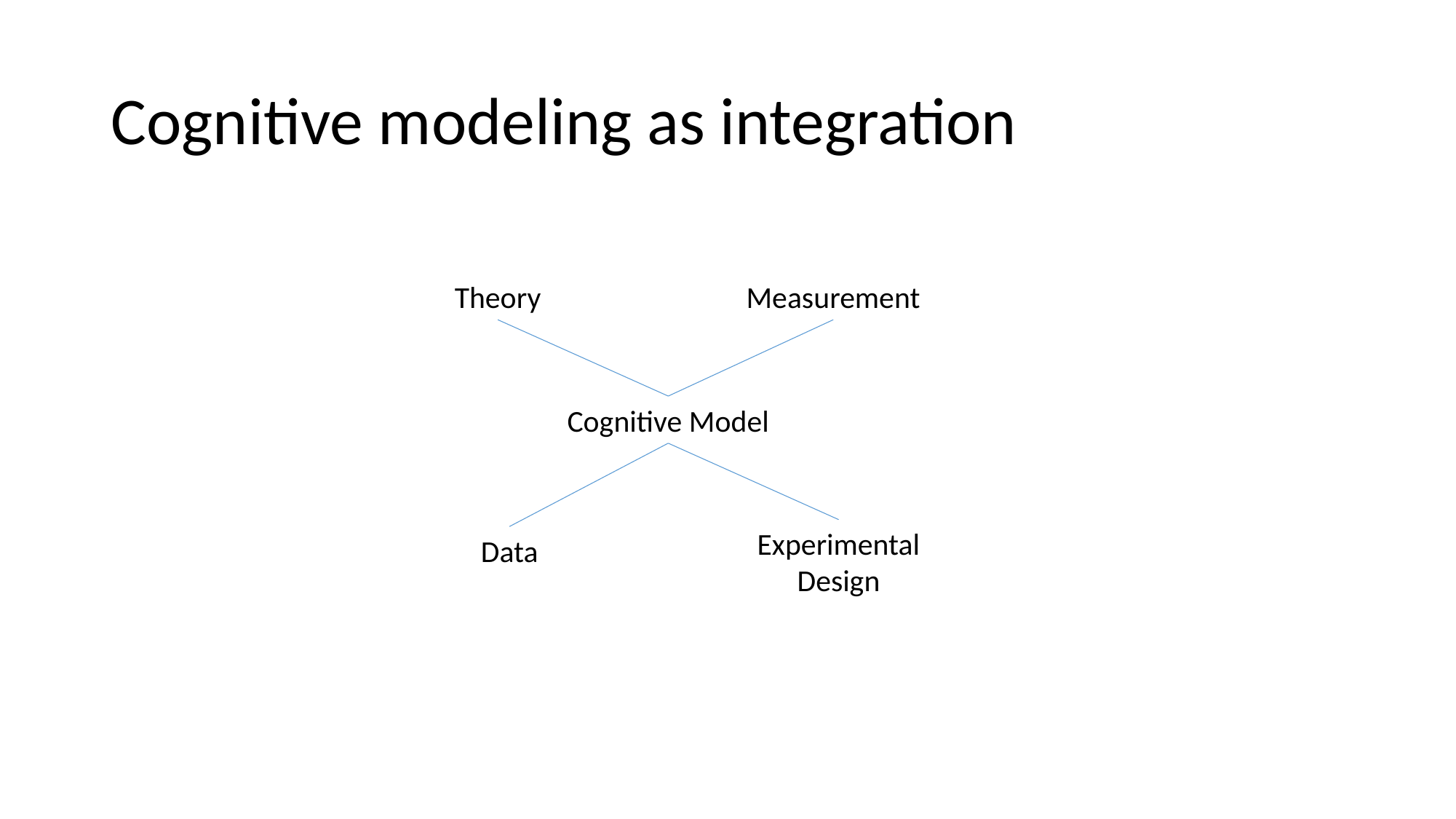

# Cognitive modeling as integration
Theory
Measurement
Cognitive Model
Experimental Design
Data